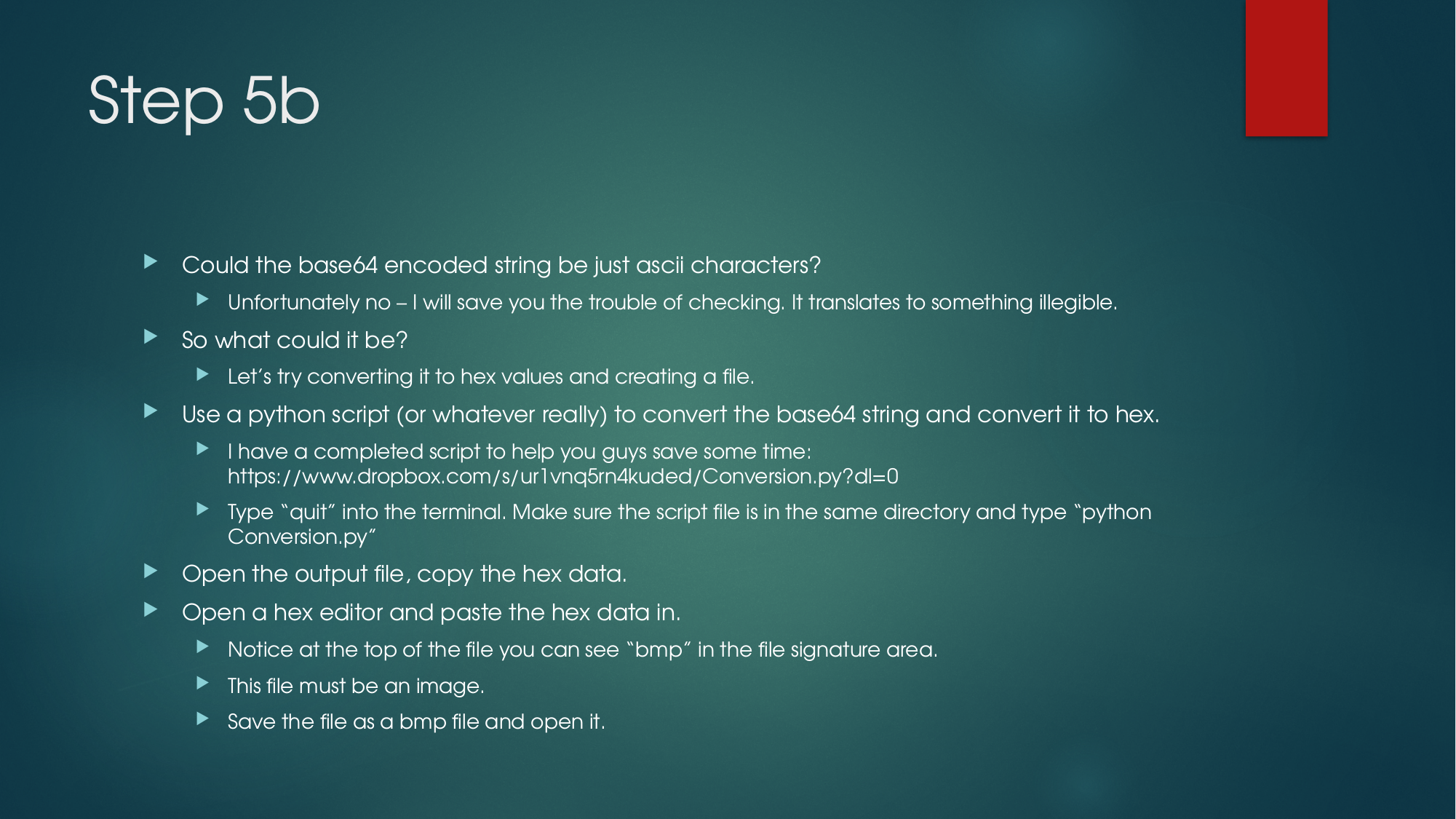

# Step 5b
Could the base64 encoded string be just ascii characters?
Unfortunately no – I will save you the trouble of checking. It translates to something illegible.
So what could it be?
Let’s try converting it to hex values and creating a file.
Use a python script (or whatever really) to convert the base64 string and convert it to hex.
I have a completed script to help you guys save some time: https://www.dropbox.com/s/ur1vnq5rn4kuded/Conversion.py?dl=0
Type “quit” into the terminal. Make sure the script file is in the same directory and type “python Conversion.py”
Open the output file, copy the hex data.
Open a hex editor and paste the hex data in.
Notice at the top of the file you can see “bmp” in the file signature area.
This file must be an image.
Save the file as a bmp file and open it.